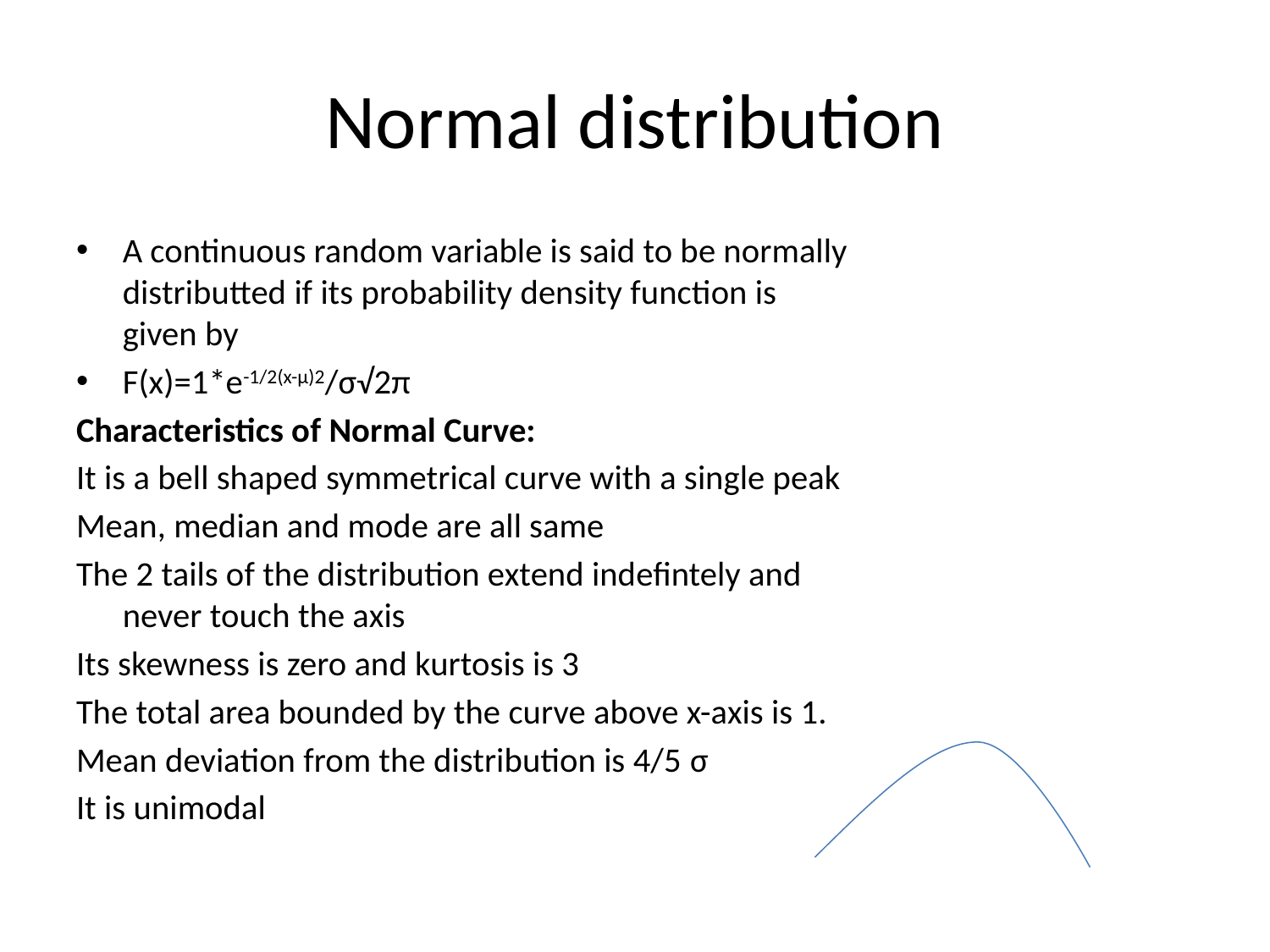

# Normal distribution
A continuous random variable is said to be normally distributted if its probability density function is given by
F(x)=1*e-1/2(x-µ)2/σ√2π
Characteristics of Normal Curve:
It is a bell shaped symmetrical curve with a single peak
Mean, median and mode are all same
The 2 tails of the distribution extend indefintely and never touch the axis
Its skewness is zero and kurtosis is 3
The total area bounded by the curve above x-axis is 1.
Mean deviation from the distribution is 4/5 σ
It is unimodal